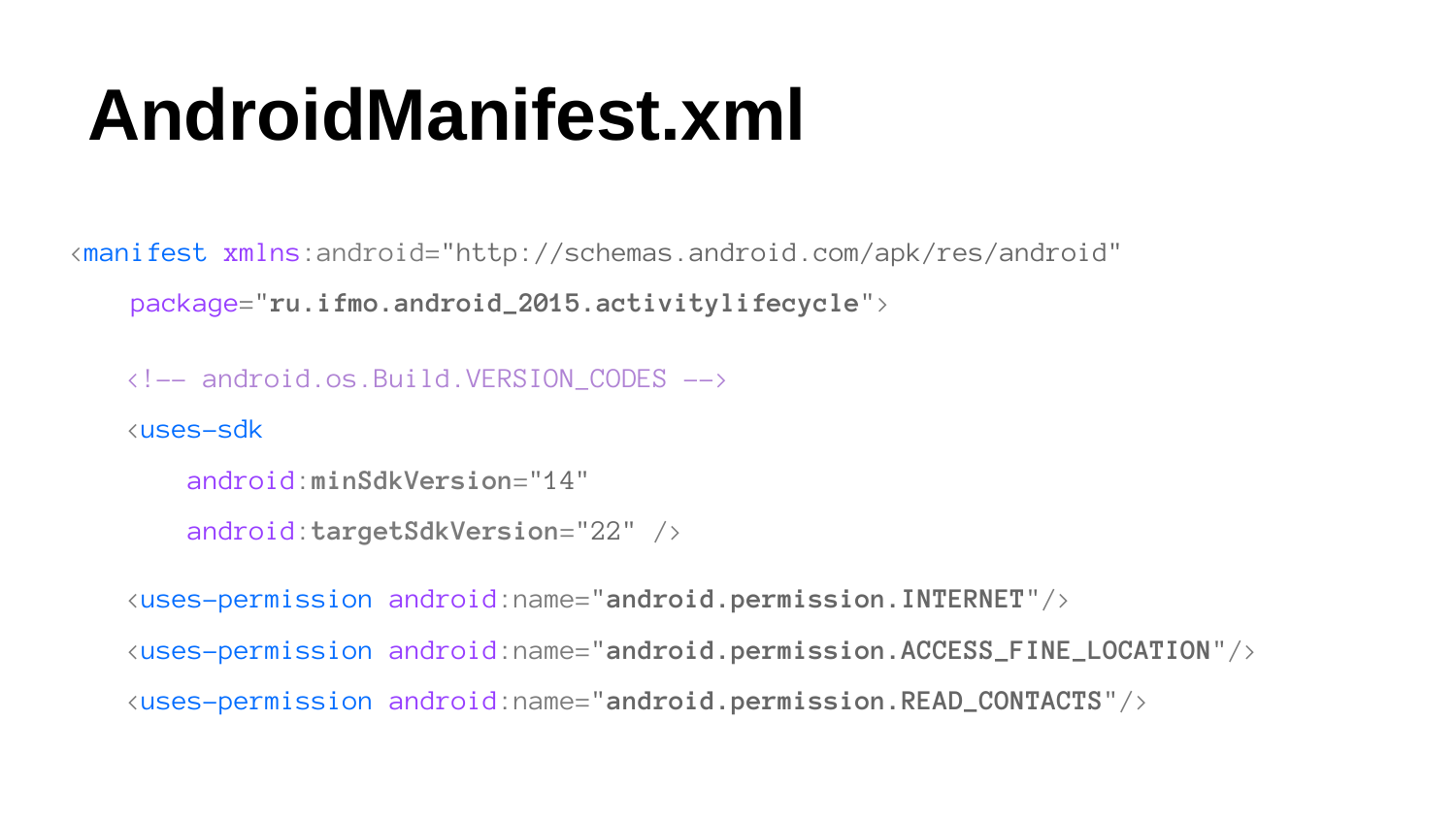

# AndroidManifest.xml
<manifest xmlns:android="http://schemas.android.com/apk/res/android"
    package="ru.ifmo.android_2015.activitylifecycle">

    <!-- android.os.Build.VERSION_CODES -->
    <uses-sdk
        android:minSdkVersion="14"
        android:targetSdkVersion="22" />

    <uses-permission android:name="android.permission.INTERNET"/>
    <uses-permission android:name="android.permission.ACCESS_FINE_LOCATION"/>
    <uses-permission android:name="android.permission.READ_CONTACTS"/>